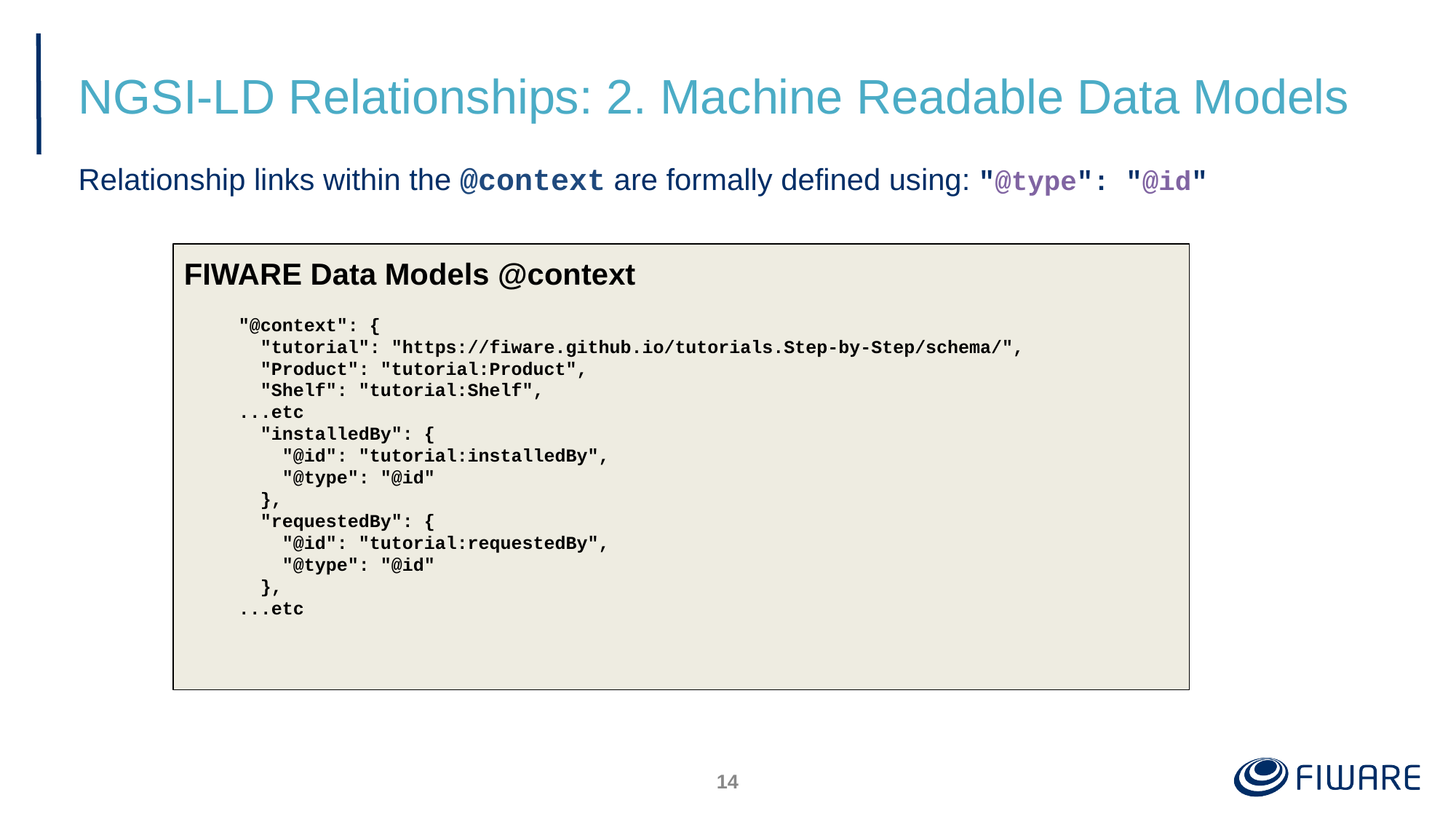

# NGSI-LD Relationships: 2. Machine Readable Data Models
Relationship links within the @context are formally defined using: "@type": "@id"

FIWARE Data Models @context

"@context": {
  "tutorial": "https://fiware.github.io/tutorials.Step-by-Step/schema/",
  "Product": "tutorial:Product",
  "Shelf": "tutorial:Shelf",
...etc
  "installedBy": {
    "@id": "tutorial:installedBy",
    "@type": "@id"
  },
  "requestedBy": {
    "@id": "tutorial:requestedBy",
    "@type": "@id"
  },
...etc
14